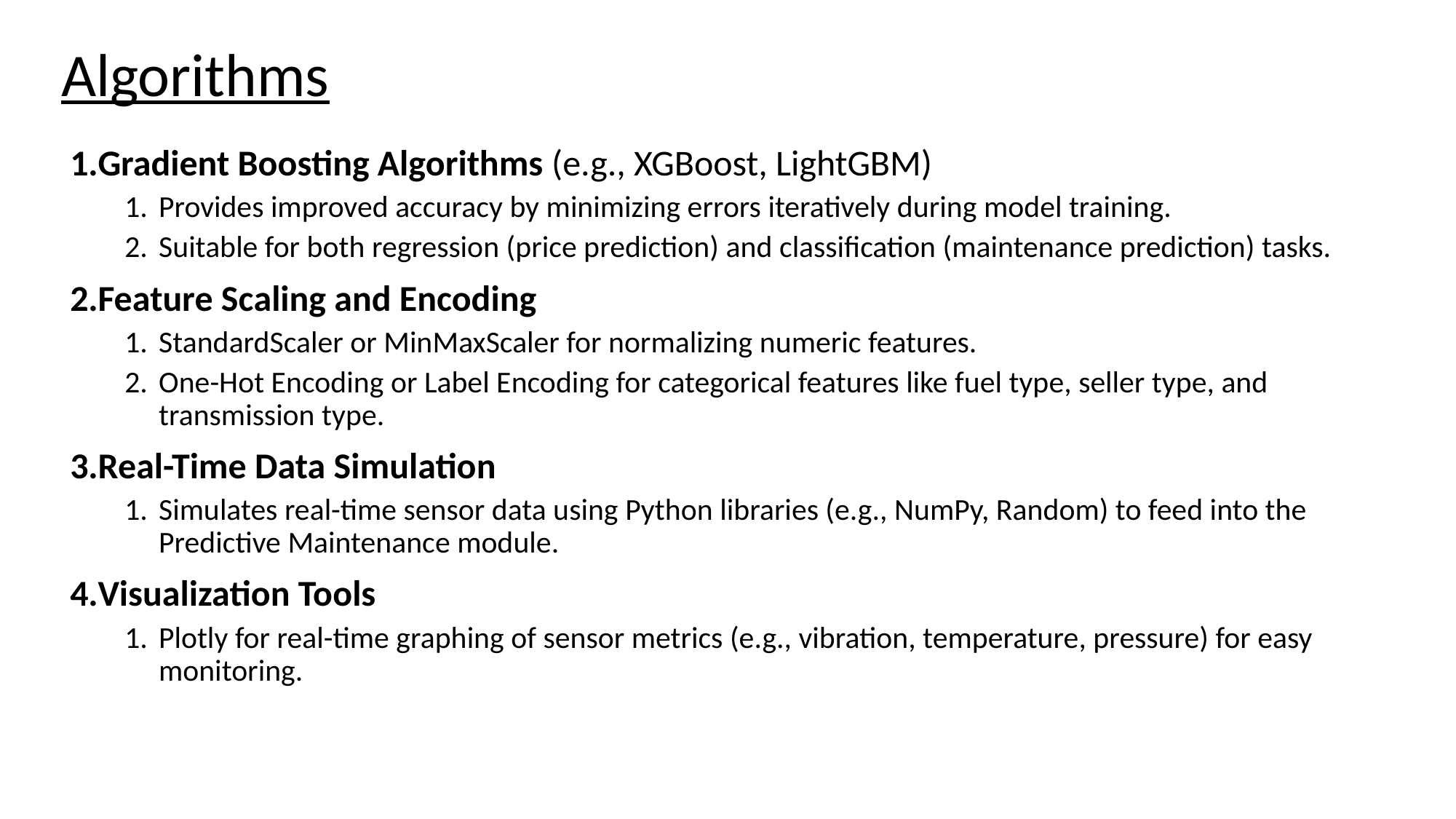

# Algorithms
Gradient Boosting Algorithms (e.g., XGBoost, LightGBM)
Provides improved accuracy by minimizing errors iteratively during model training.
Suitable for both regression (price prediction) and classification (maintenance prediction) tasks.
Feature Scaling and Encoding
StandardScaler or MinMaxScaler for normalizing numeric features.
One-Hot Encoding or Label Encoding for categorical features like fuel type, seller type, and transmission type.
Real-Time Data Simulation
Simulates real-time sensor data using Python libraries (e.g., NumPy, Random) to feed into the Predictive Maintenance module.
Visualization Tools
Plotly for real-time graphing of sensor metrics (e.g., vibration, temperature, pressure) for easy monitoring.